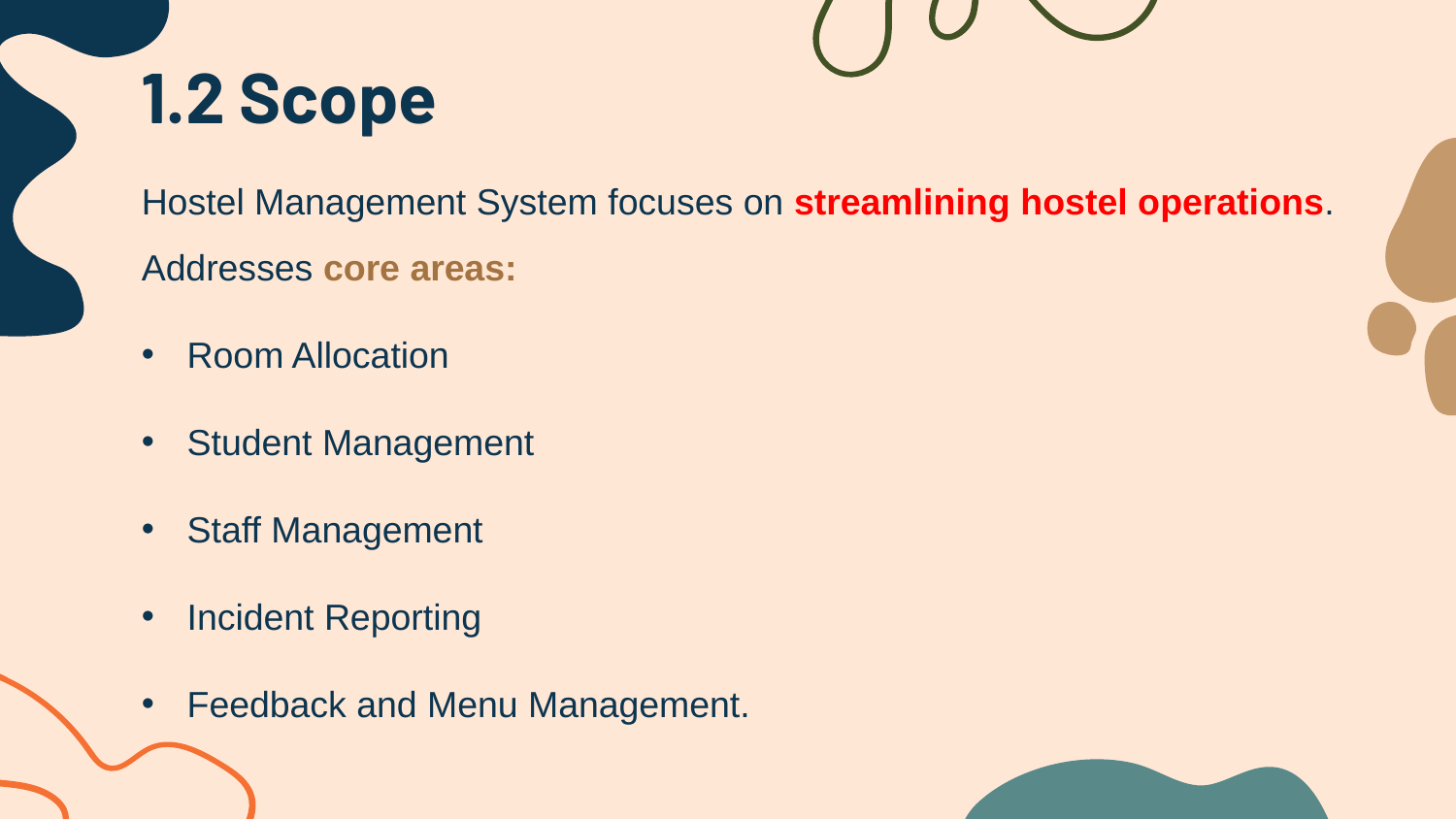

# 1.2 Scope
Hostel Management System focuses on streamlining hostel operations. Addresses core areas:
Room Allocation
Student Management
Staff Management
Incident Reporting
Feedback and Menu Management.